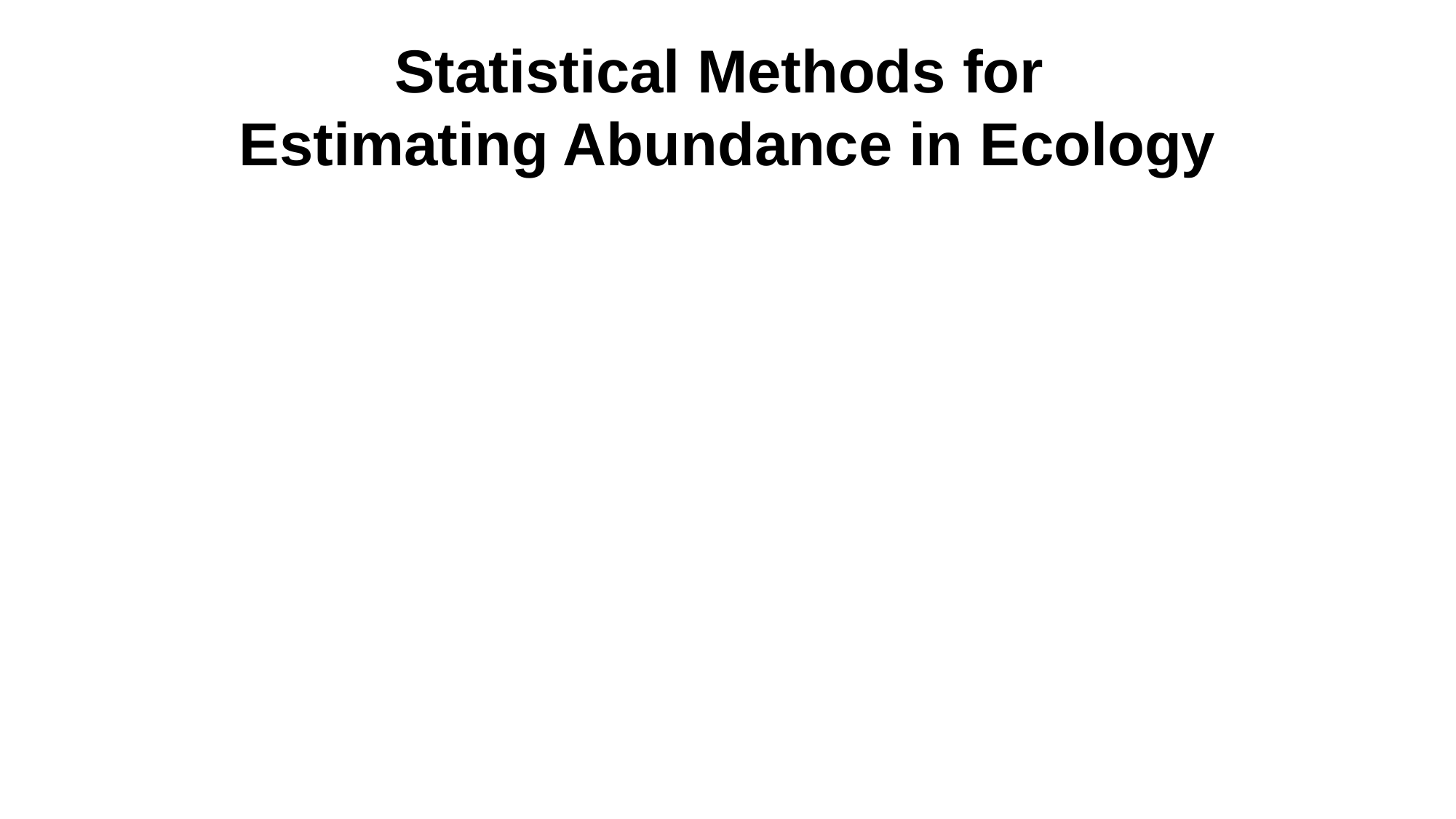

Statistical Methods for
Estimating Abundance in Ecology